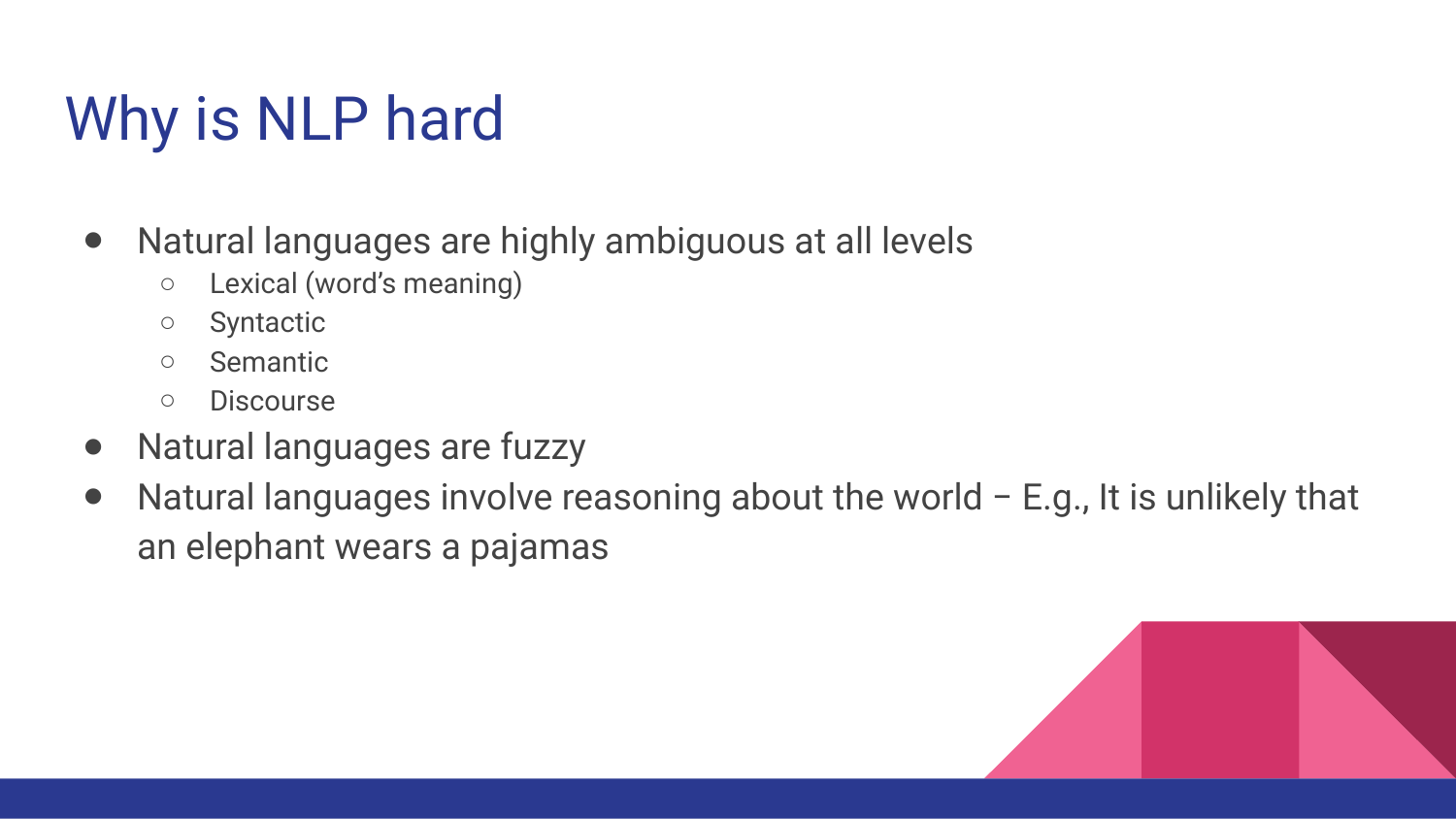

# Why is NLP hard
Natural languages are highly ambiguous at all levels
Lexical (word’s meaning)
Syntactic
Semantic
Discourse
Natural languages are fuzzy
Natural languages involve reasoning about the world − E.g., It is unlikely that an elephant wears a pajamas